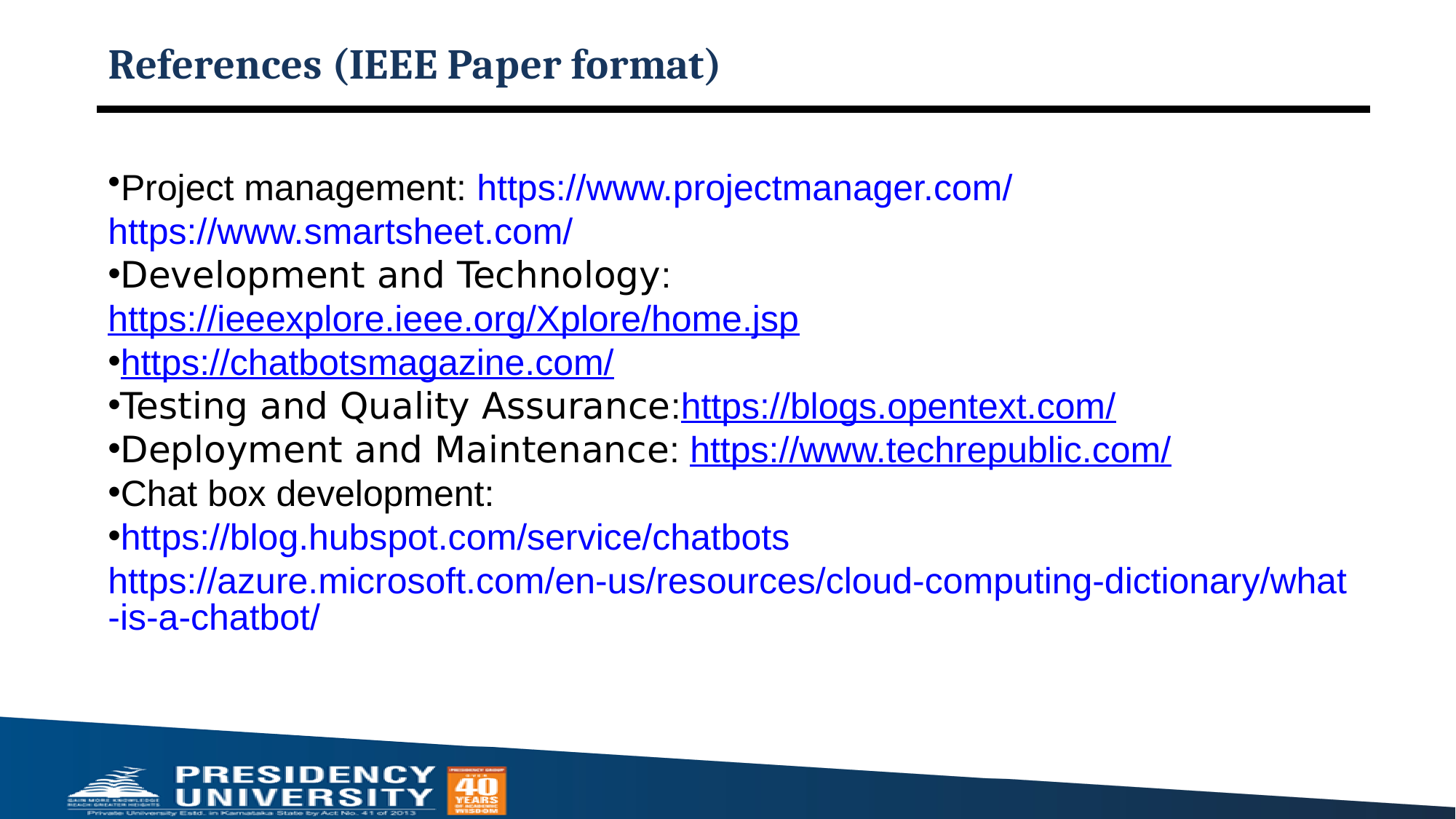

# References (IEEE Paper format)
Project management: https://www.projectmanager.com/
https://www.smartsheet.com/
Development and Technology: https://ieeexplore.ieee.org/Xplore/home.jsp
https://chatbotsmagazine.com/
Testing and Quality Assurance:https://blogs.opentext.com/
Deployment and Maintenance: https://www.techrepublic.com/
Chat box development:
https://blog.hubspot.com/service/chatbotshttps://azure.microsoft.com/en-us/resources/cloud-computing-dictionary/what-is-a-chatbot/